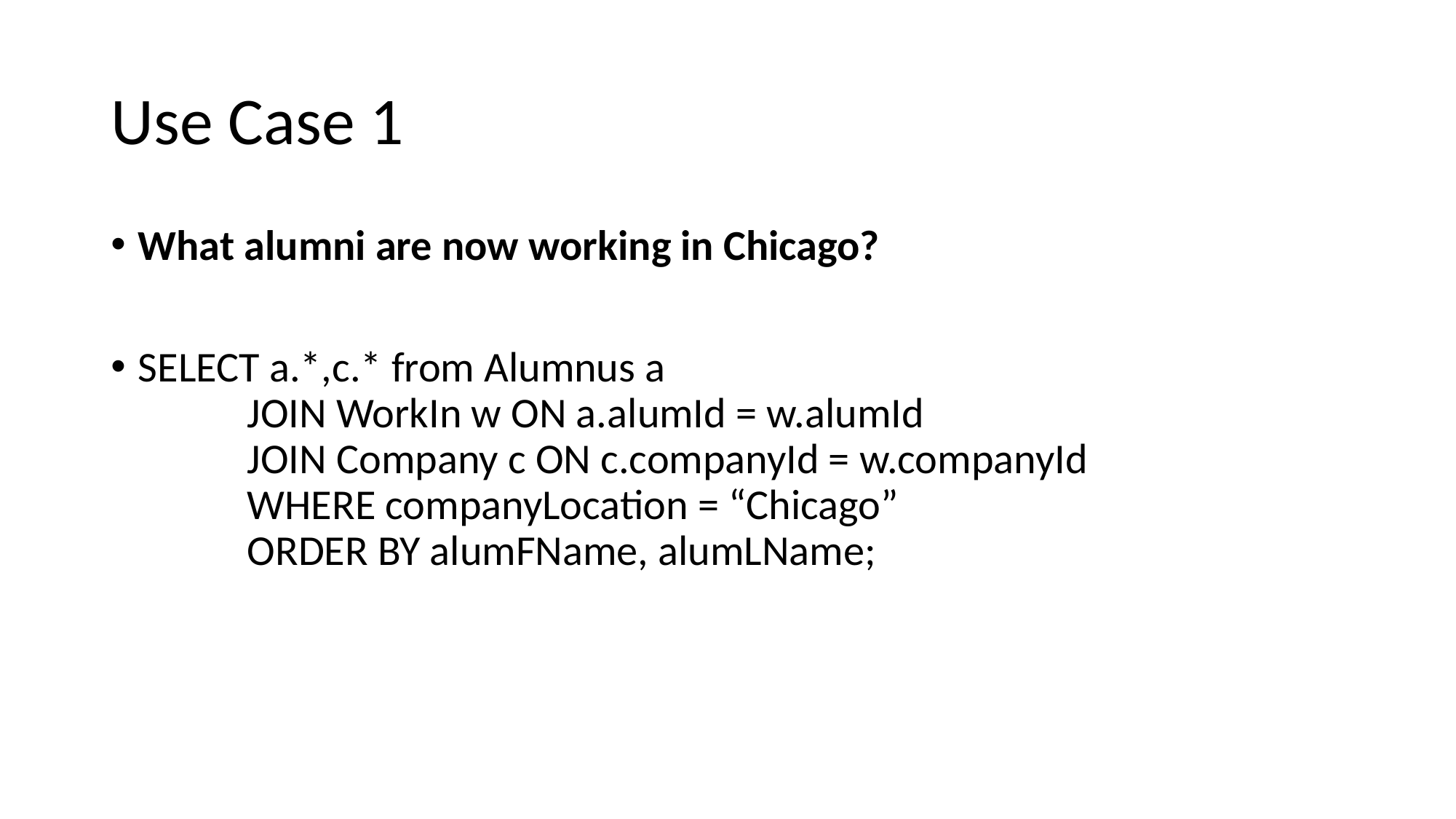

# Use Case 1
What alumni are now working in Chicago?

SELECT a.*,c.* from Alumnus a
	JOIN WorkIn w ON a.alumId = w.alumId
	JOIN Company c ON c.companyId = w.companyId
	WHERE companyLocation = “Chicago”
	ORDER BY alumFName, alumLName;